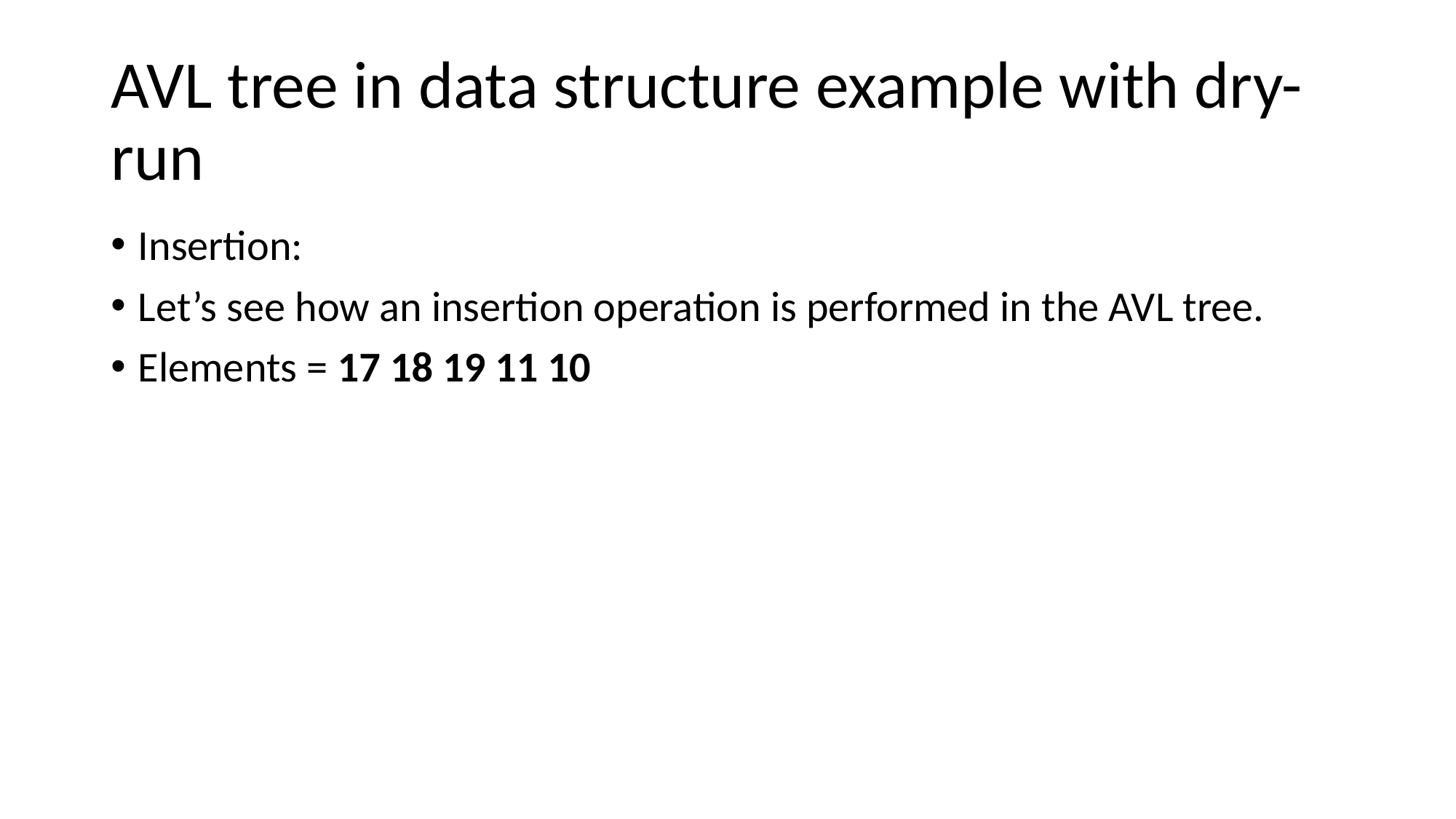

# AVL tree in data structure example with dry-run
Insertion:
Let’s see how an insertion operation is performed in the AVL tree.
Elements = 17 18 19 11 10